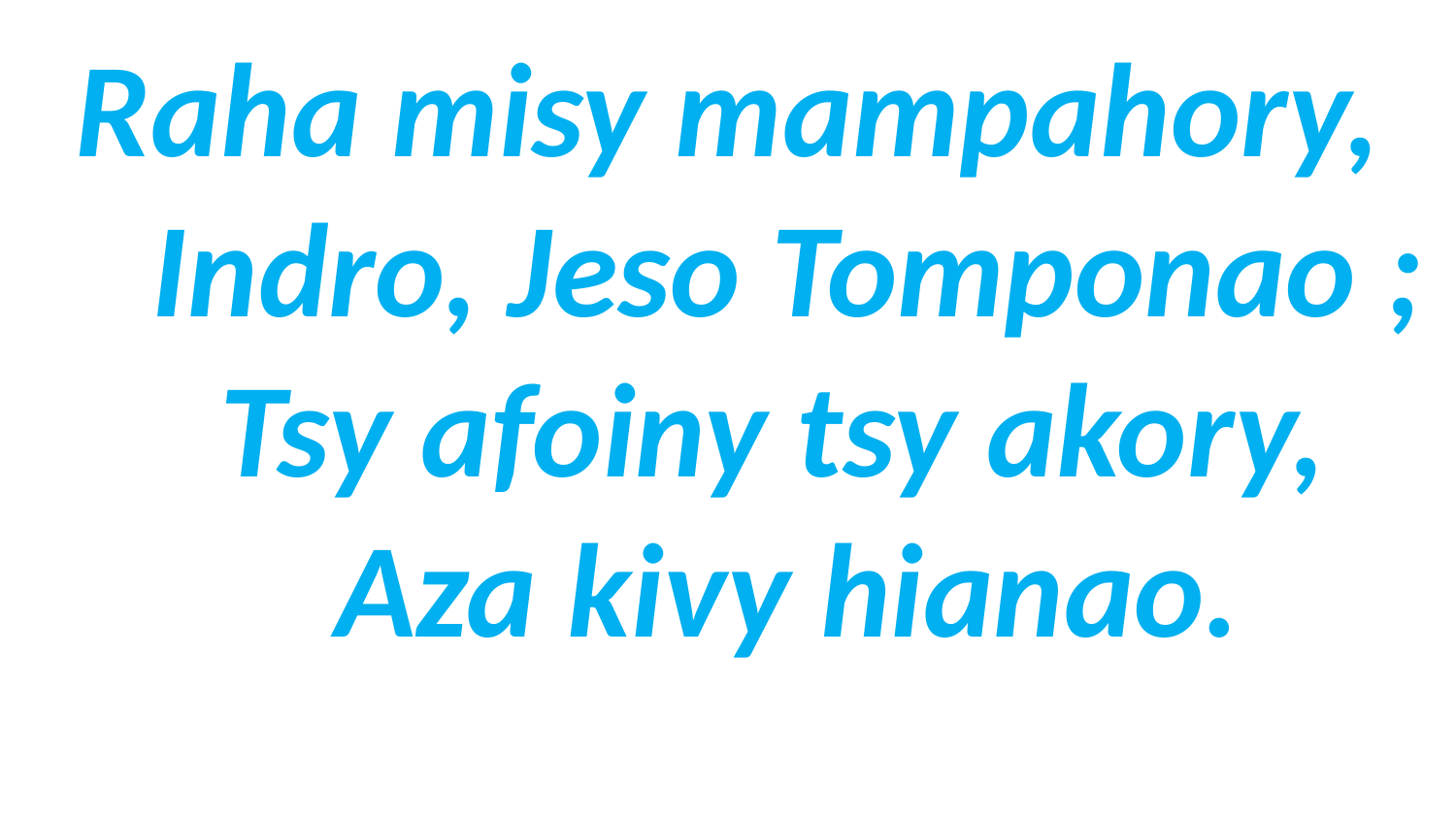

# Raha misy mampahory, Indro, Jeso Tomponao ; Tsy afoiny tsy akory, Aza kivy hianao.